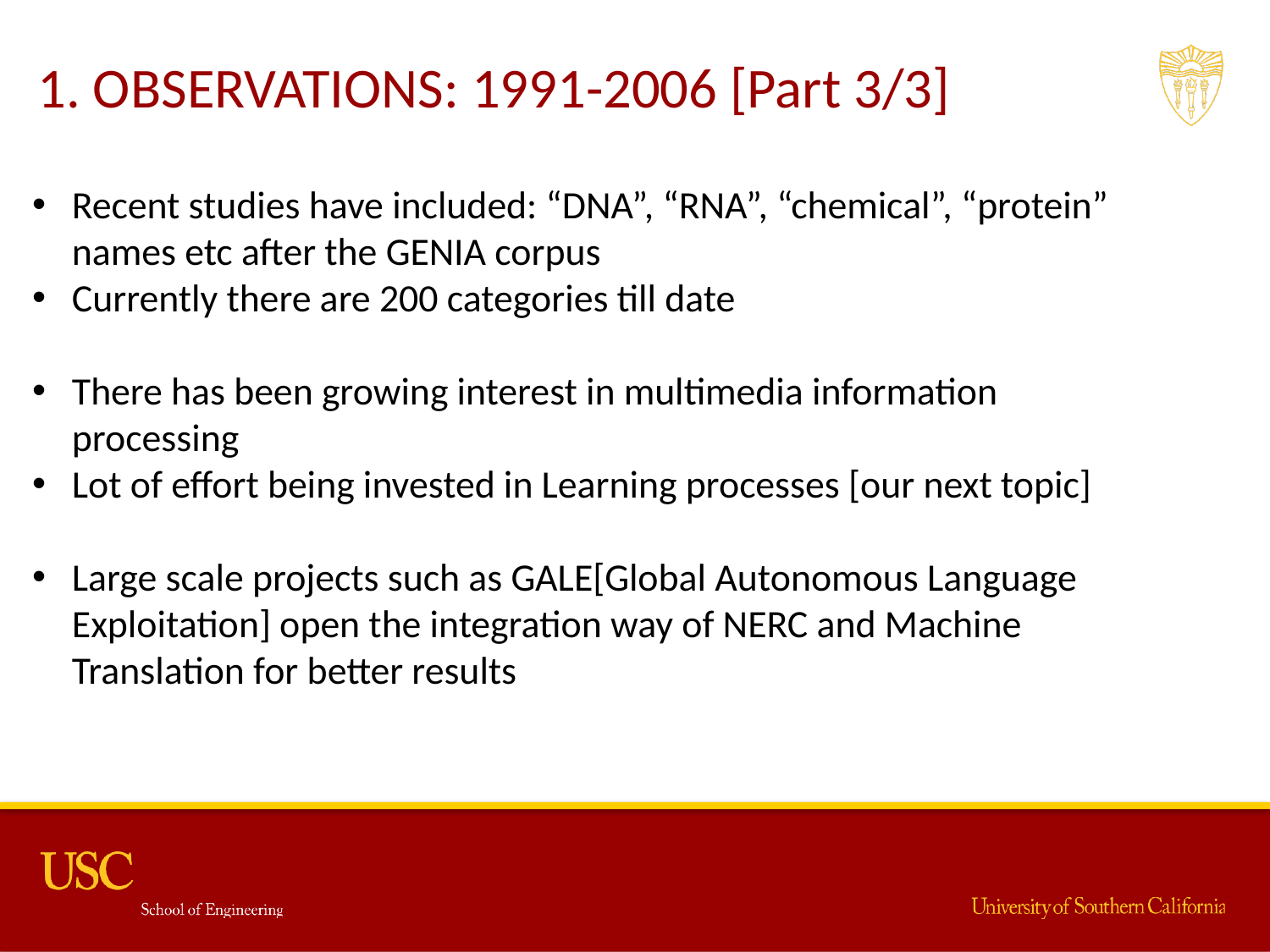

1. OBSERVATIONS: 1991-2006 [Part 3/3]

Recent studies have included: “DNA”, “RNA”, “chemical”, “protein” names etc after the GENIA corpus
Currently there are 200 categories till date

There has been growing interest in multimedia information processing
Lot of effort being invested in Learning processes [our next topic]

Large scale projects such as GALE[Global Autonomous Language Exploitation] open the integration way of NERC and Machine Translation for better results